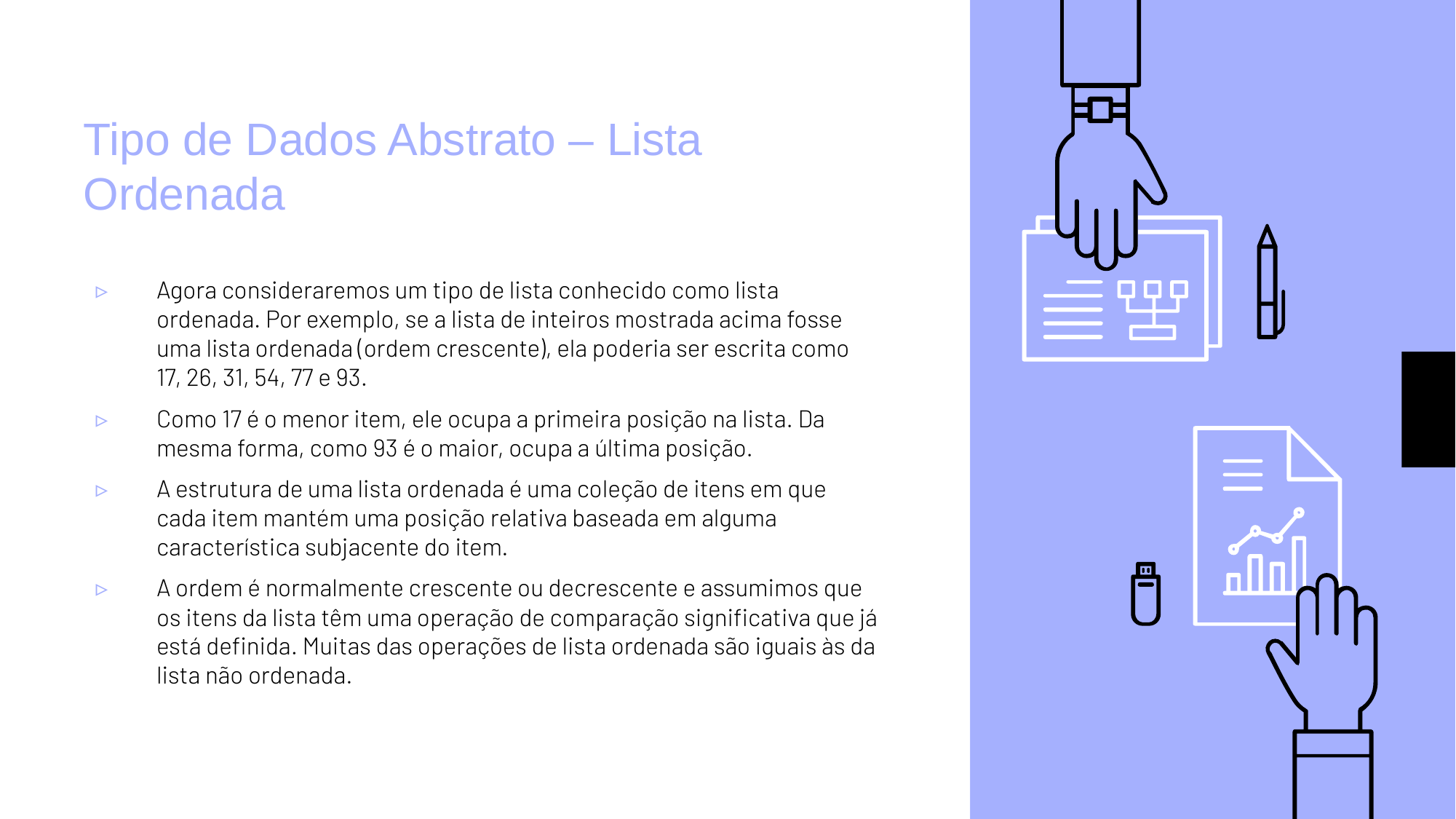

# Tipo de Dados Abstrato – Lista Ordenada
Agora consideraremos um tipo de lista conhecido como lista ordenada. Por exemplo, se a lista de inteiros mostrada acima fosse uma lista ordenada (ordem crescente), ela poderia ser escrita como 17, 26, 31, 54, 77 e 93.
Como 17 é o menor item, ele ocupa a primeira posição na lista. Da mesma forma, como 93 é o maior, ocupa a última posição.
A estrutura de uma lista ordenada é uma coleção de itens em que cada item mantém uma posição relativa baseada em alguma característica subjacente do item.
A ordem é normalmente crescente ou decrescente e assumimos que os itens da lista têm uma operação de comparação significativa que já está definida. Muitas das operações de lista ordenada são iguais às da lista não ordenada.